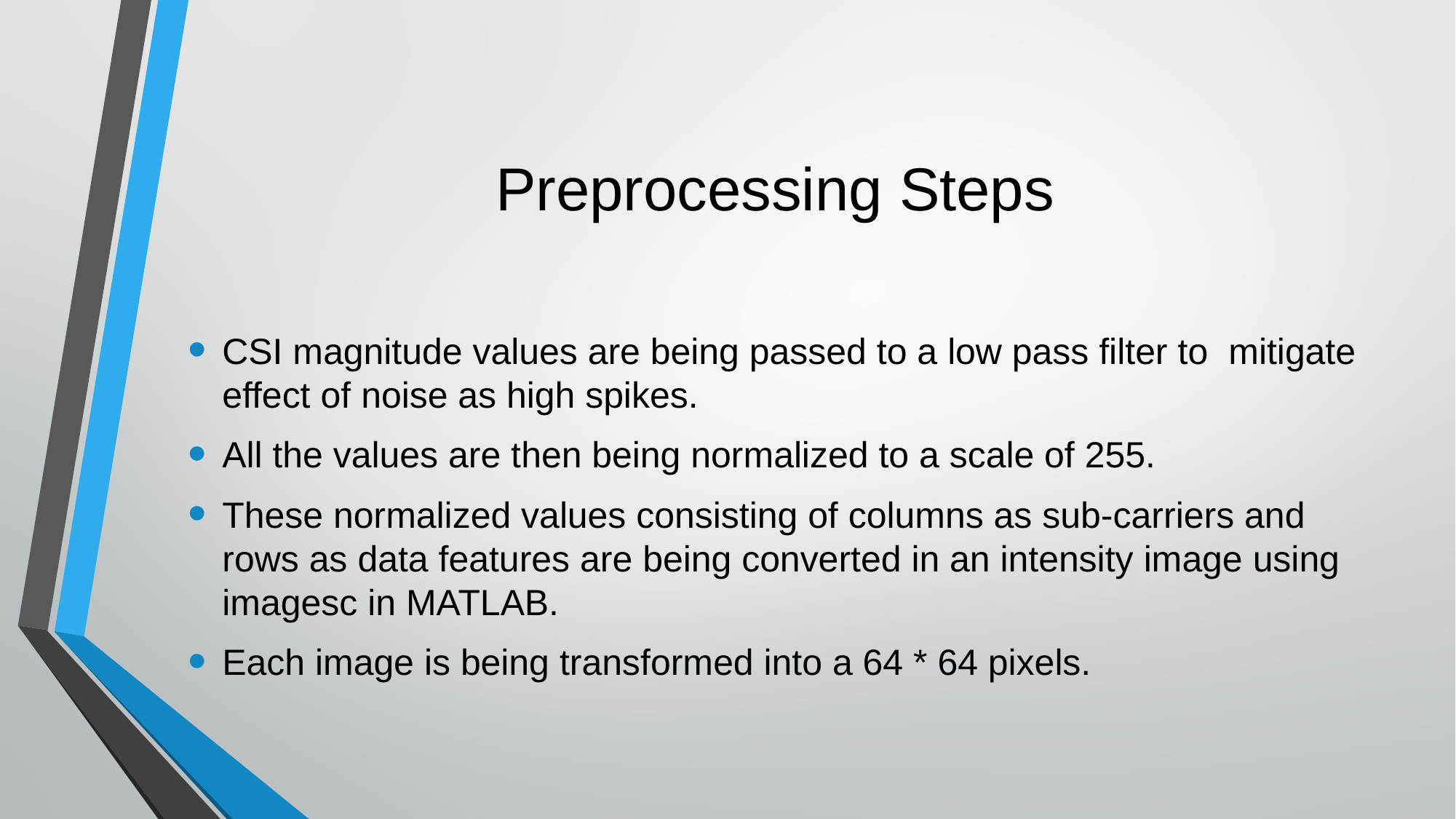

# Preprocessing Steps
CSI magnitude values are being passed to a low pass filter to  mitigate effect of noise as high spikes.
All the values are then being normalized to a scale of 255.
These normalized values consisting of columns as sub-carriers and rows as data features are being converted in an intensity image using imagesc in MATLAB.
Each image is being transformed into a 64 * 64 pixels.